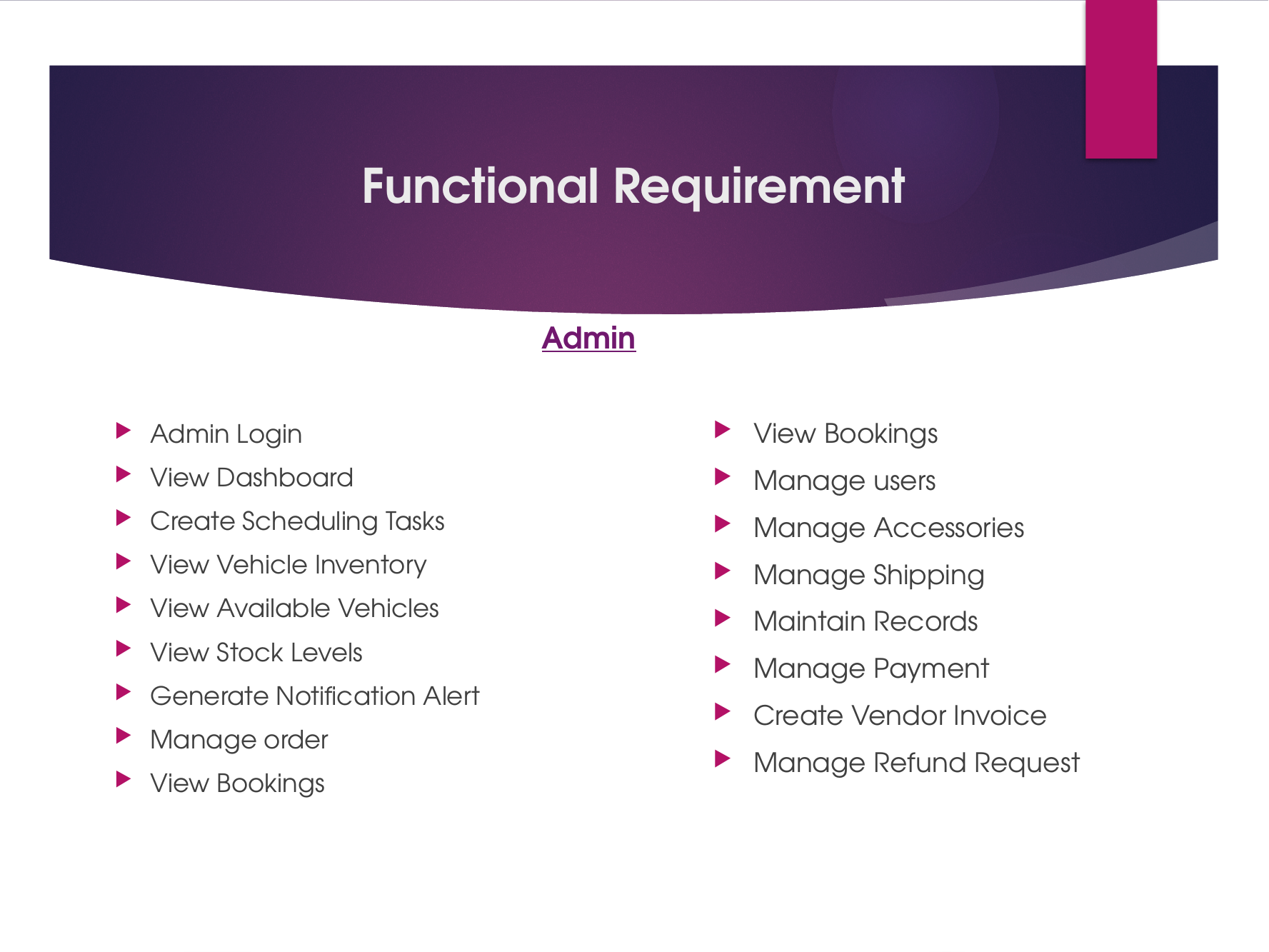

# Functional Requirement
Admin
View Bookings
Manage users
Manage Accessories
Manage Shipping
Maintain Records
Manage Payment
Create Vendor Invoice
Manage Refund Request

Admin Login
View Dashboard
Create Scheduling Tasks
View Vehicle Inventory
View Available Vehicles
View Stock Levels
Generate Notification Alert
Manage order
View Bookings